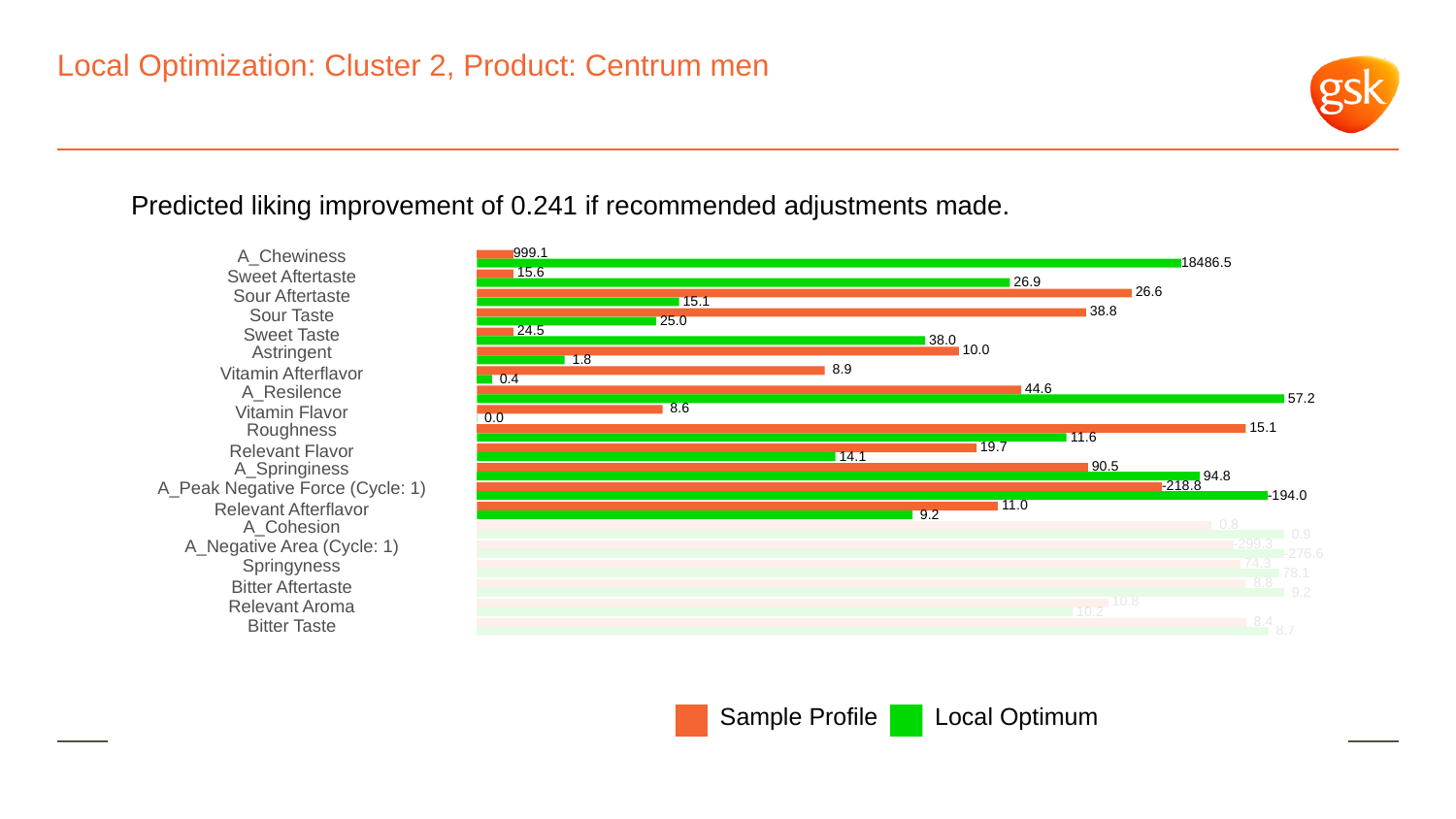

# Local Optimization: Cluster 2, Product: Centrum men

Predicted liking improvement of 0.241 if recommended adjustments made.

A_Chewiness
999.1

18486.5

 15.6

Sweet Aftertaste
 26.9

 26.6

Sour Aftertaste
 15.1

 38.8

Sour Taste
 25.0

 24.5

Sweet Taste
 38.0

Astringent
 10.0

  1.8

  8.9

Vitamin Afterflavor
  0.4

 44.6
A_Resilence

 57.2

  8.6

Vitamin Flavor
  0.0

Roughness
 15.1

 11.6

 19.7

Relevant Flavor
 14.1

A_Springiness
 90.5

 94.8

A_Peak Negative Force (Cycle: 1)
-218.8

-194.0

 11.0

Relevant Afterflavor
  9.2

A_Cohesion
  0.8

  0.9

A_Negative Area (Cycle: 1)
-299.3

-276.6

Springyness
 74.3

 78.1

  8.8

Bitter Aftertaste
  9.2

 10.8

Relevant Aroma
 10.2

  8.4

Bitter Taste
  8.7

Local Optimum
Sample Profile